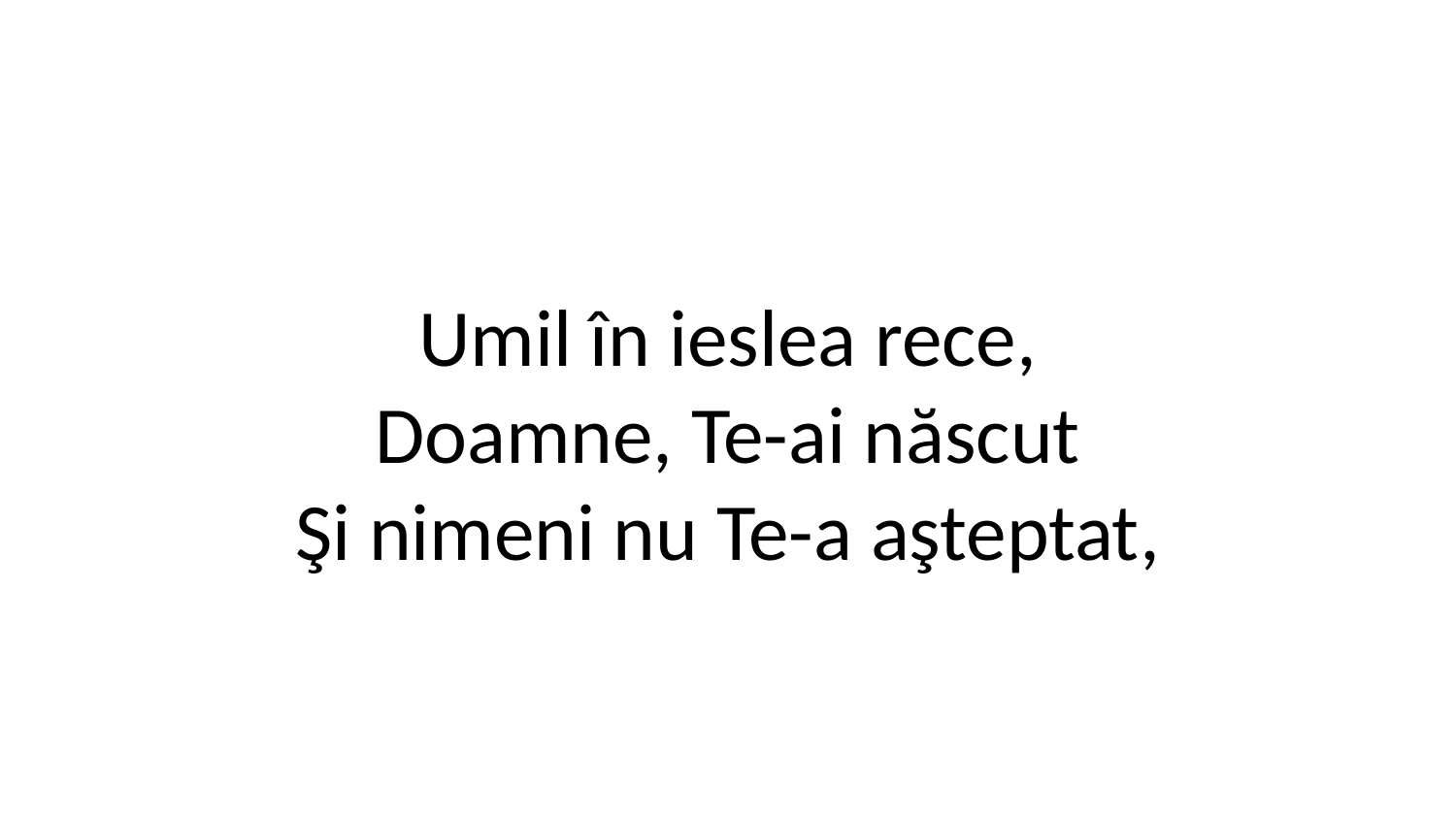

Umil în ieslea rece,
Doamne, Te-ai născut
Şi nimeni nu Te-a aşteptat,